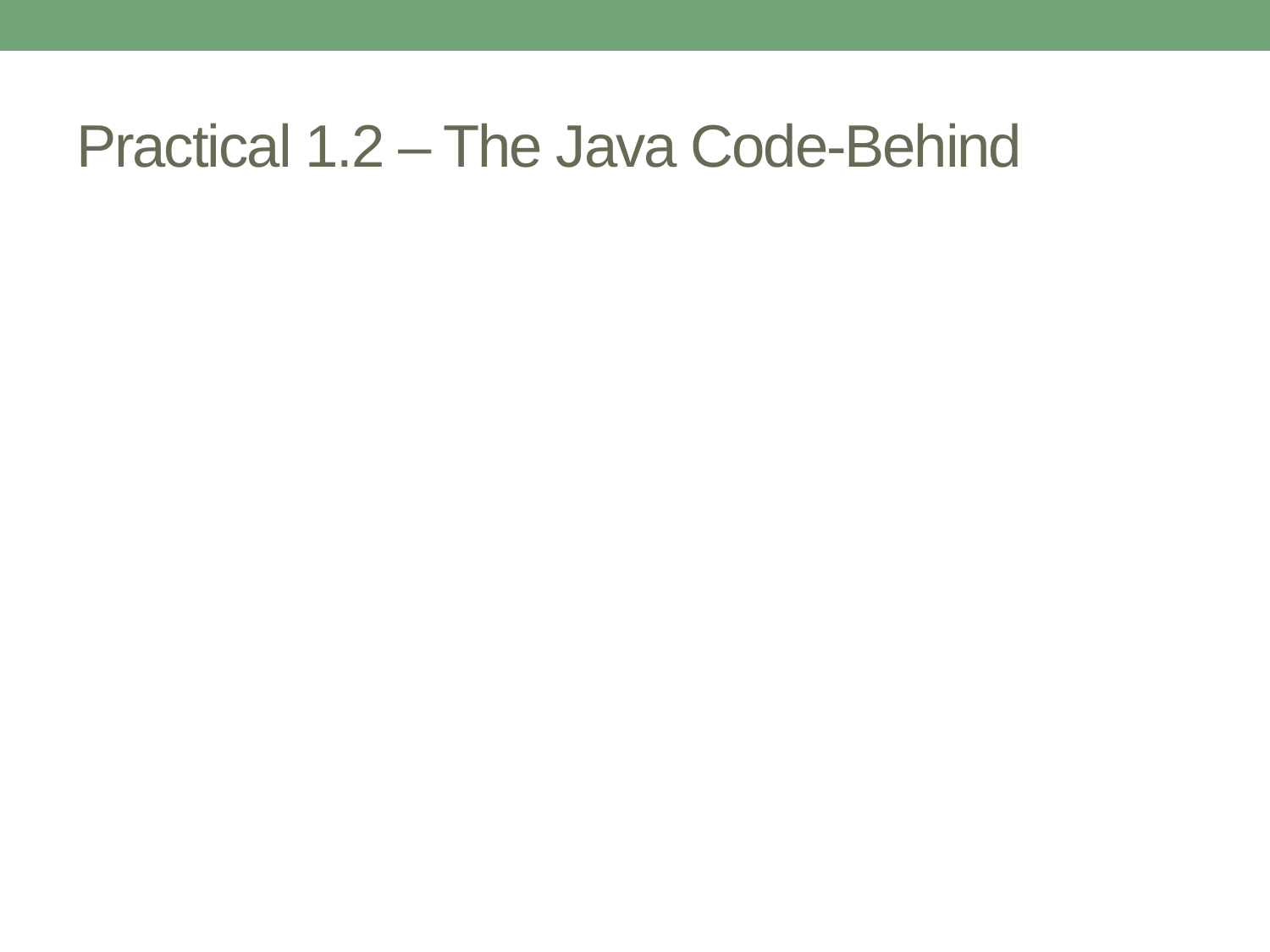

# Practical 1.2 – The Java Code-Behind